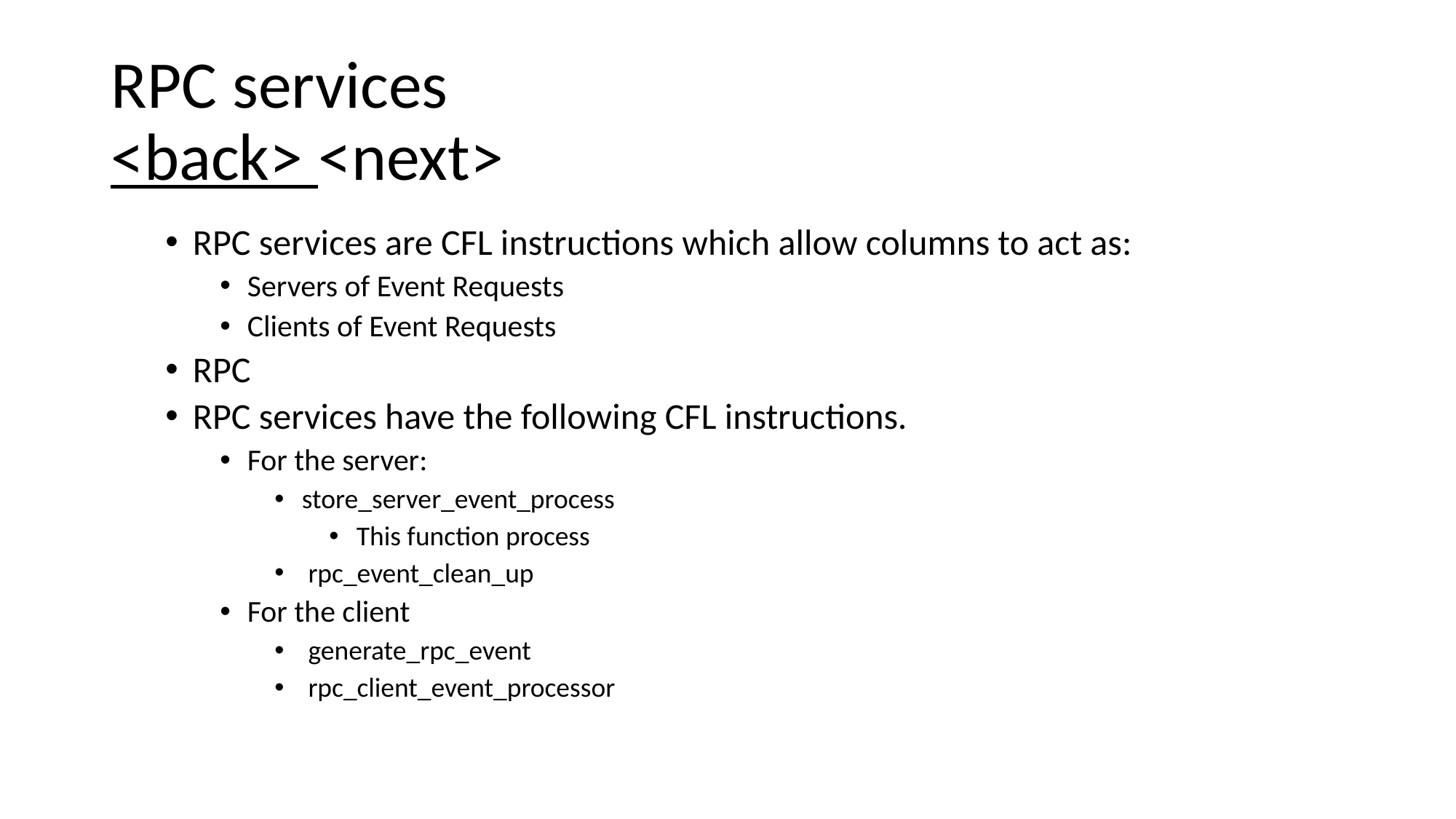

# RPC services <back> <next>
RPC services are CFL instructions which allow columns to act as:
Servers of Event Requests
Clients of Event Requests
RPC
RPC services have the following CFL instructions.
For the server:
store_server_event_process
This function process
 rpc_event_clean_up
For the client
 generate_rpc_event
 rpc_client_event_processor